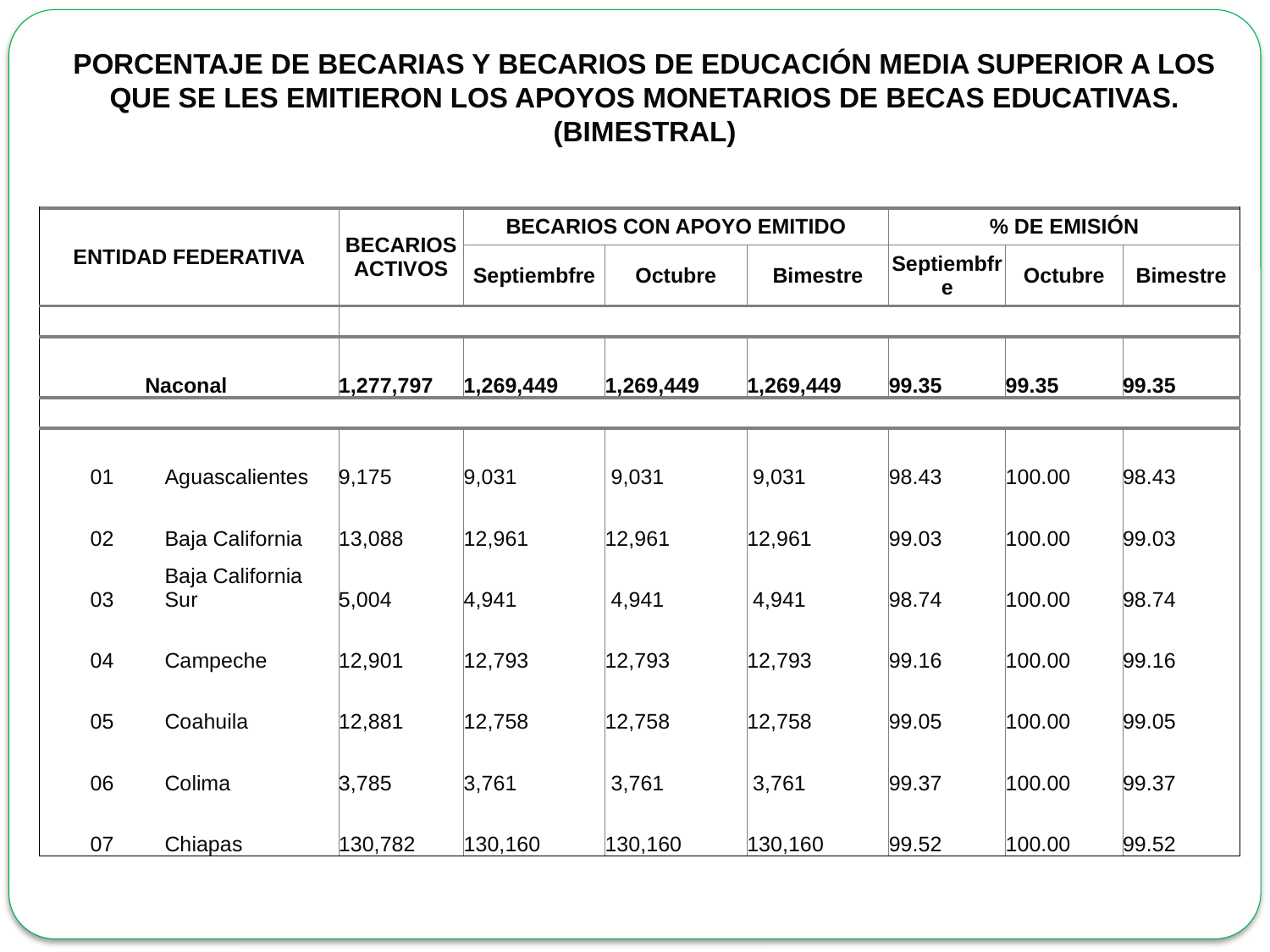

PORCENTAJE DE BECARIAS Y BECARIOS DE EDUCACIÓN MEDIA SUPERIOR A LOS QUE SE LES EMITIERON LOS APOYOS MONETARIOS DE BECAS EDUCATIVAS.(BIMESTRAL)
| ENTIDAD FEDERATIVA |  | BECARIOS ACTIVOS | BECARIOS CON APOYO EMITIDO |  |  | % DE EMISIÓN |  |  |
| --- | --- | --- | --- | --- | --- | --- | --- | --- |
|  |  |  | Septiembfre | Octubre | Bimestre | Septiembfre | Octubre | Bimestre |
|  |  |  |  |  |  |  |  |  |
| Naconal |  | 1,277,797 | 1,269,449 | 1,269,449 | 1,269,449 | 99.35 | 99.35 | 99.35 |
|  |  |  |  |  |  |  |  |  |
| 01 | Aguascalientes | 9,175 | 9,031 | 9,031 | 9,031 | 98.43 | 100.00 | 98.43 |
| 02 | Baja California | 13,088 | 12,961 | 12,961 | 12,961 | 99.03 | 100.00 | 99.03 |
| 03 | Baja California Sur | 5,004 | 4,941 | 4,941 | 4,941 | 98.74 | 100.00 | 98.74 |
| 04 | Campeche | 12,901 | 12,793 | 12,793 | 12,793 | 99.16 | 100.00 | 99.16 |
| 05 | Coahuila | 12,881 | 12,758 | 12,758 | 12,758 | 99.05 | 100.00 | 99.05 |
| 06 | Colima | 3,785 | 3,761 | 3,761 | 3,761 | 99.37 | 100.00 | 99.37 |
| 07 | Chiapas | 130,782 | 130,160 | 130,160 | 130,160 | 99.52 | 100.00 | 99.52 |